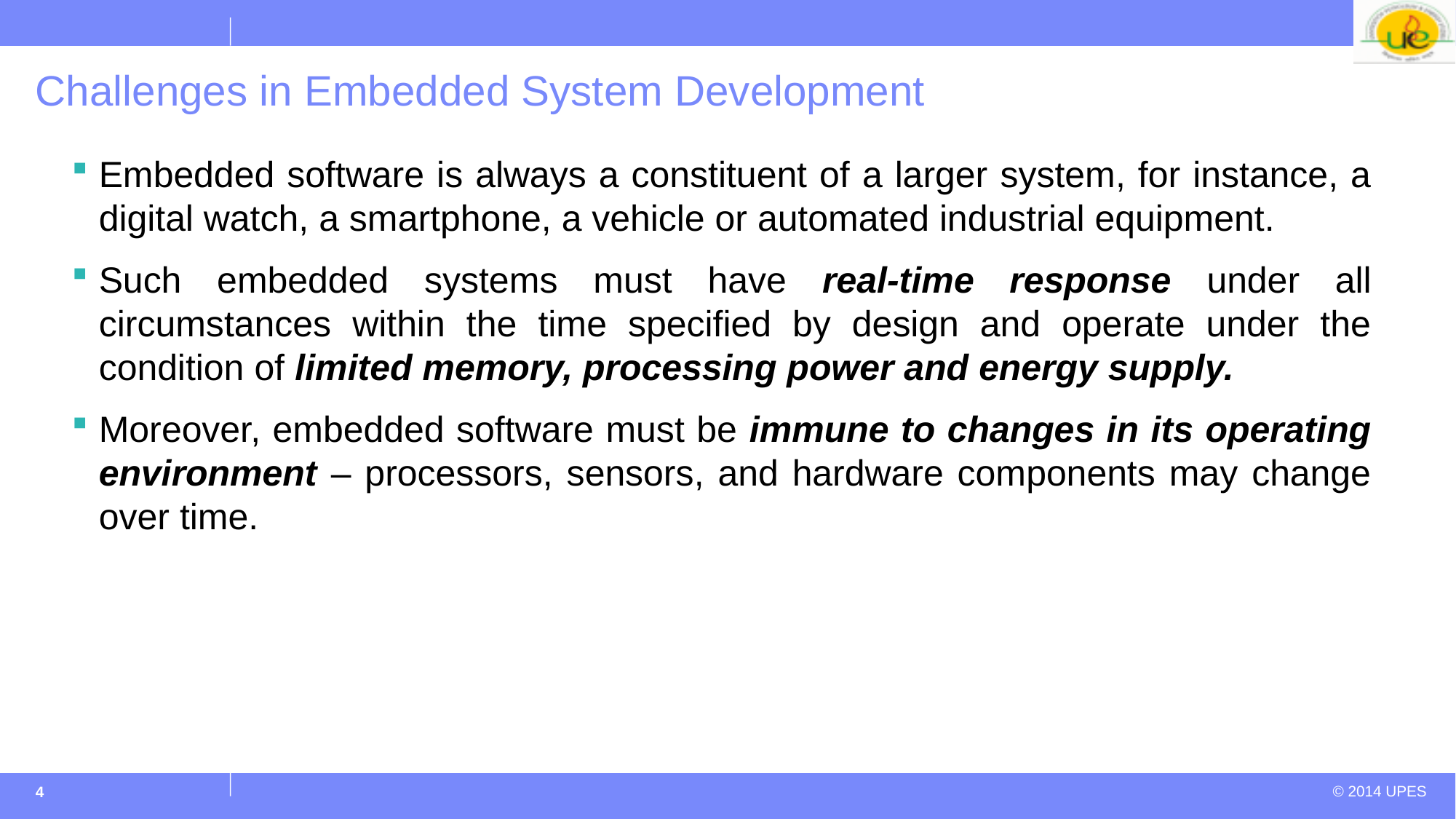

# Challenges in Embedded System Development
Embedded software is always a constituent of a larger system, for instance, a digital watch, a smartphone, a vehicle or automated industrial equipment.
Such embedded systems must have real-time response under all circumstances within the time specified by design and operate under the condition of limited memory, processing power and energy supply.
Moreover, embedded software must be immune to changes in its operating environment – processors, sensors, and hardware components may change over time.
4